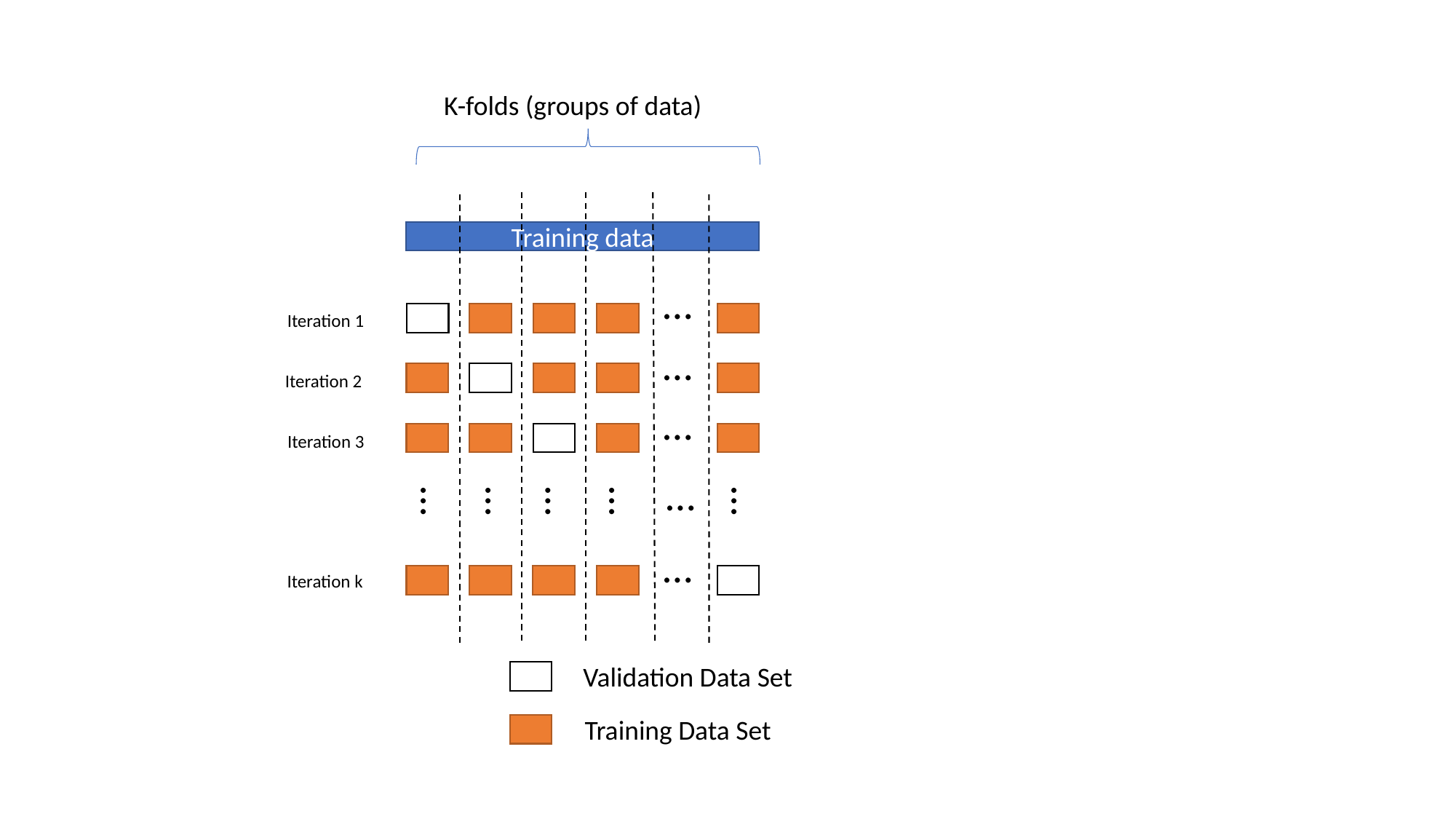

K-folds (groups of data)
Training data
…

Iteration 1
…

Iteration 2
…

Iteration 3
…
…
…
…
…
…
…
Iteration k

Validation Data Set

Training Data Set